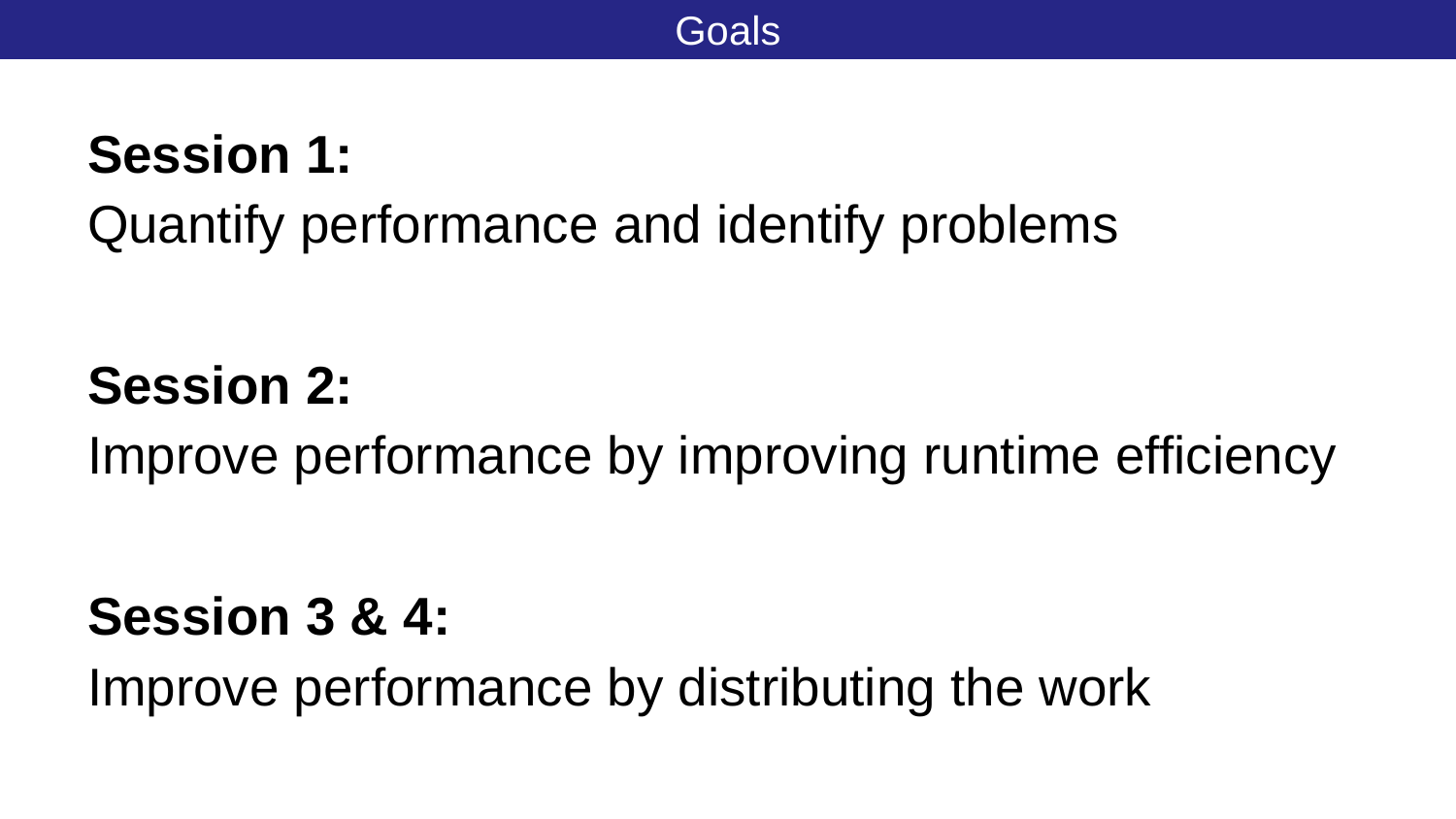

# Goals
6
Session 1:
Quantify performance and identify problems

Session 2:
Improve performance by improving runtime efficiency

Session 3 & 4:
Improve performance by distributing the work